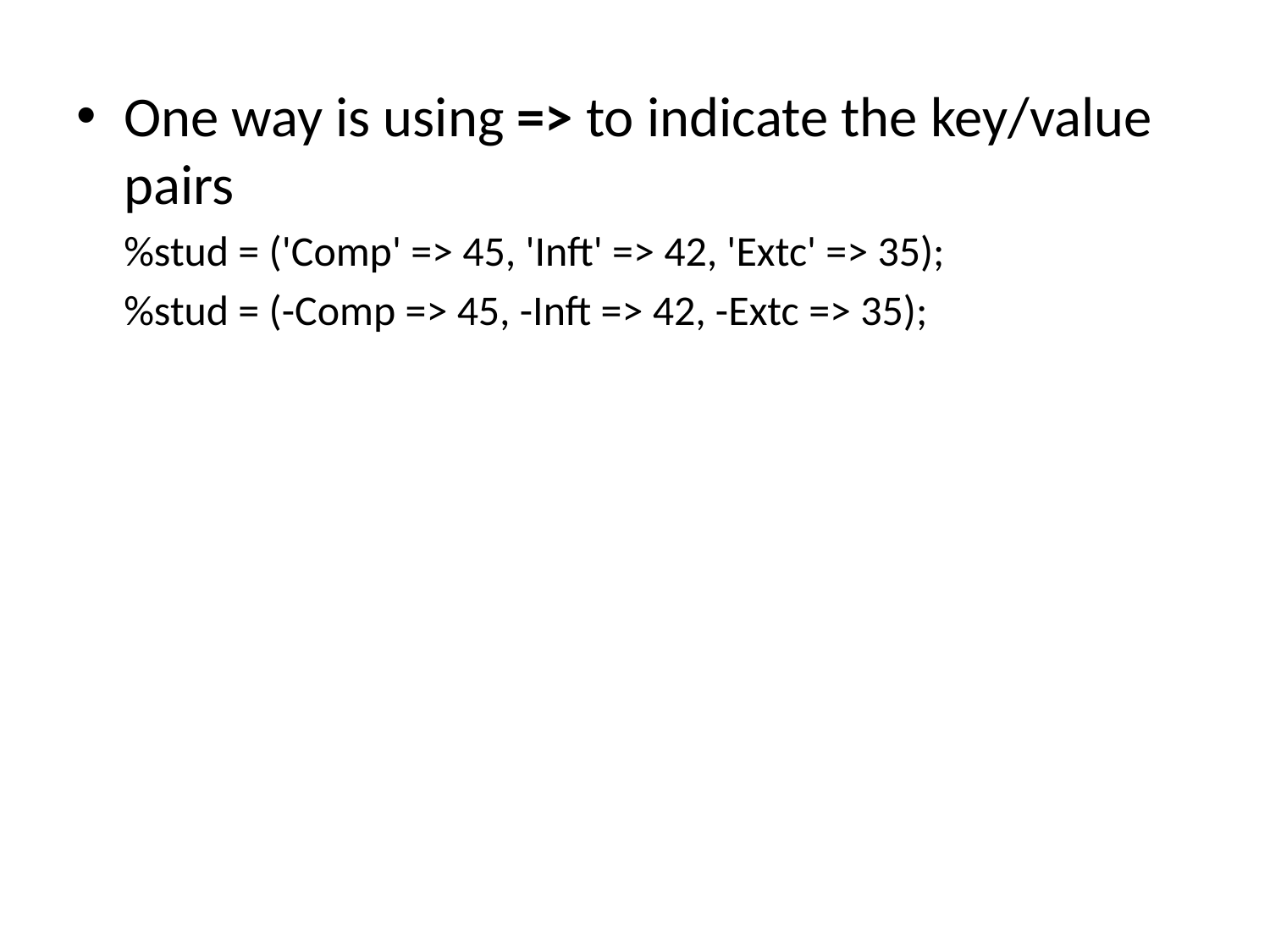

One way is using => to indicate the key/value pairs
	%stud = ('Comp' => 45, 'Inft' => 42, 'Extc' => 35);
	%stud = (-Comp => 45, -Inft => 42, -Extc => 35);